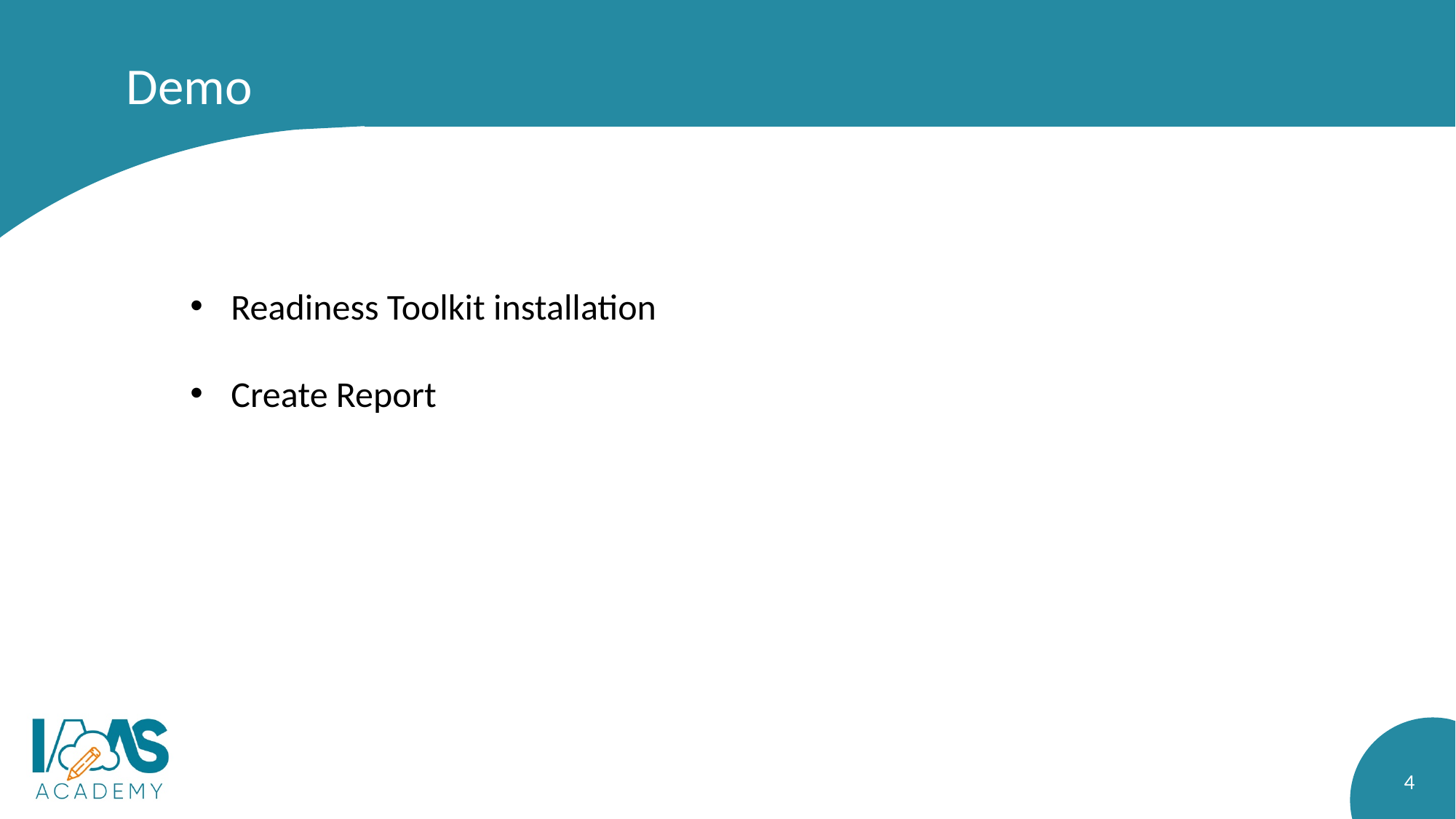

# Demo
Readiness Toolkit installation
Create Report
4